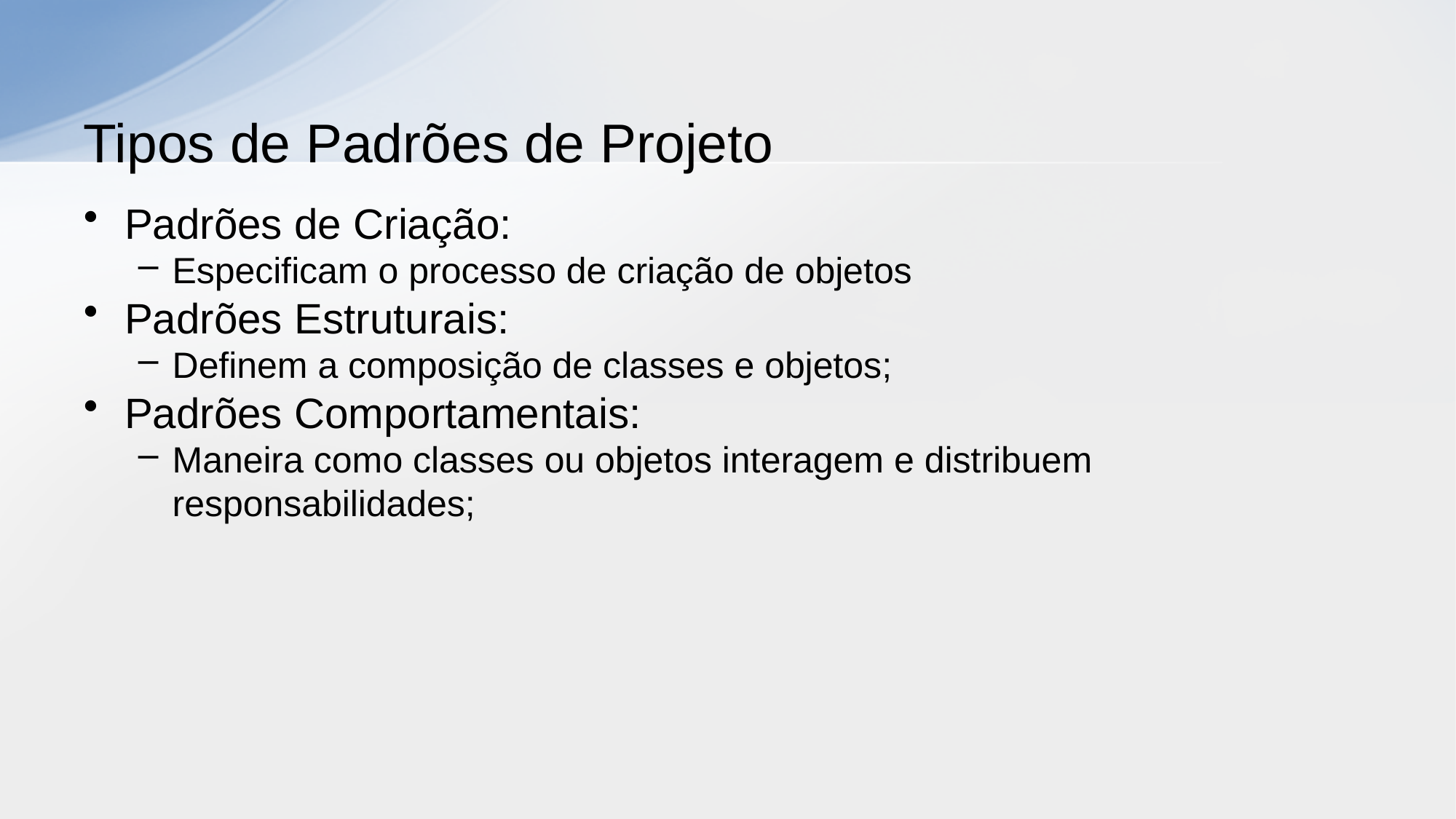

# Tipos de Padrões de Projeto
Padrões de Criação:
Especificam o processo de criação de objetos
Padrões Estruturais:
Definem a composição de classes e objetos;
Padrões Comportamentais:
Maneira como classes ou objetos interagem e distribuem responsabilidades;